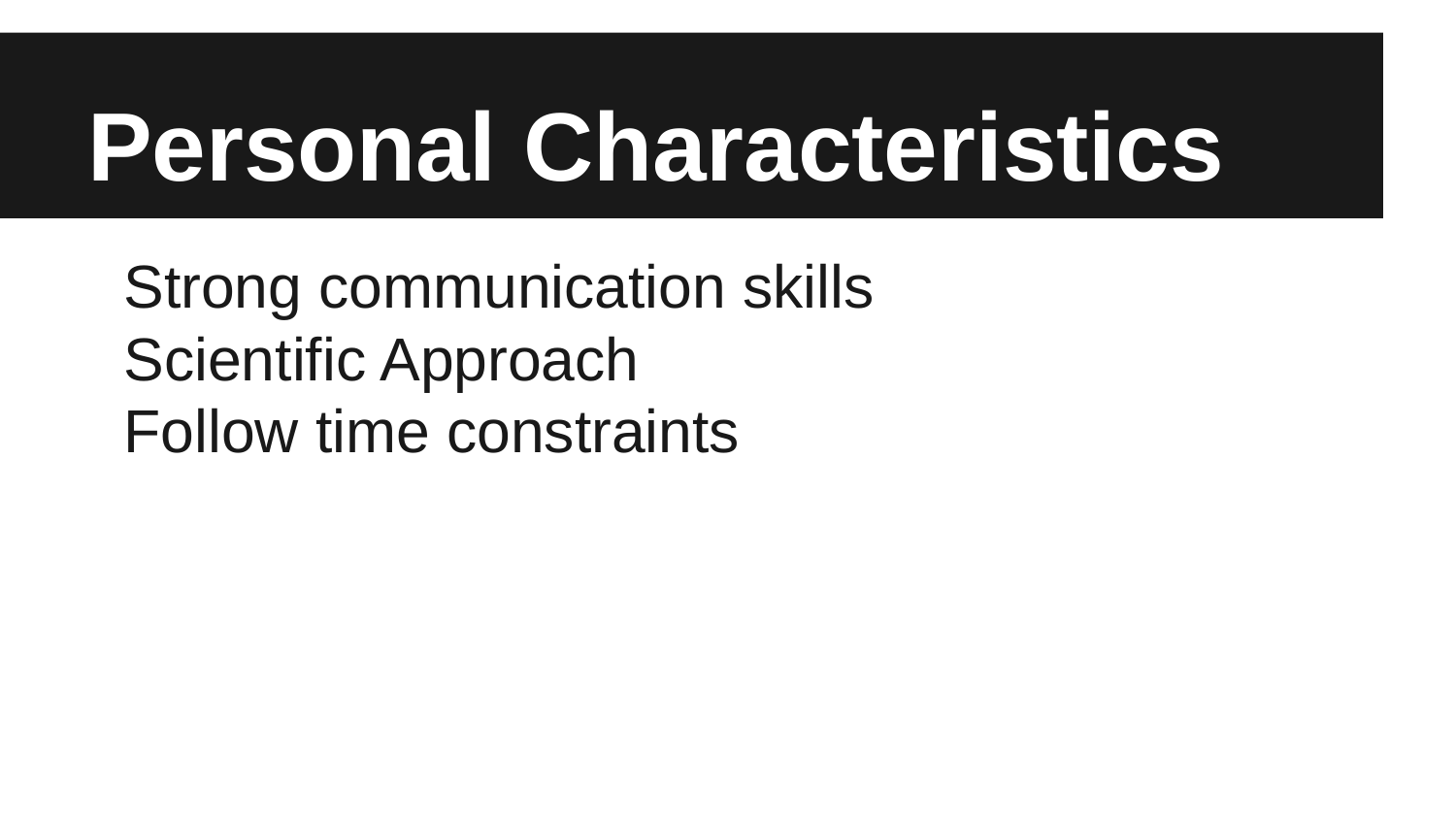

# Personal Characteristics
Strong communication skills
Scientific Approach
Follow time constraints